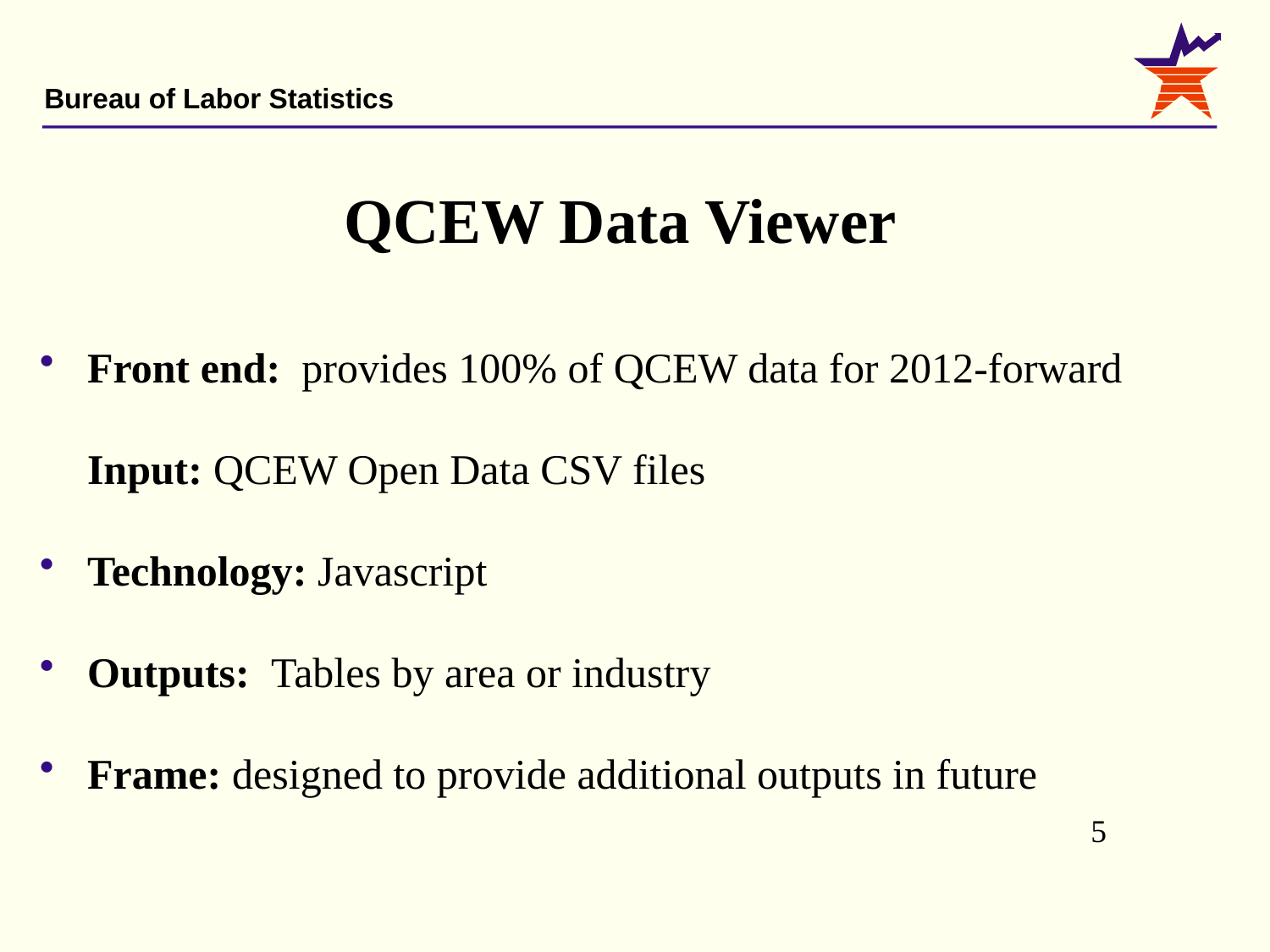

# QCEW Data Viewer
Front end:  provides 100% of QCEW data for 2012-forward
Input: QCEW Open Data CSV files

Technology: Javascript
Outputs:  Tables by area or industry
Frame: designed to provide additional outputs in future